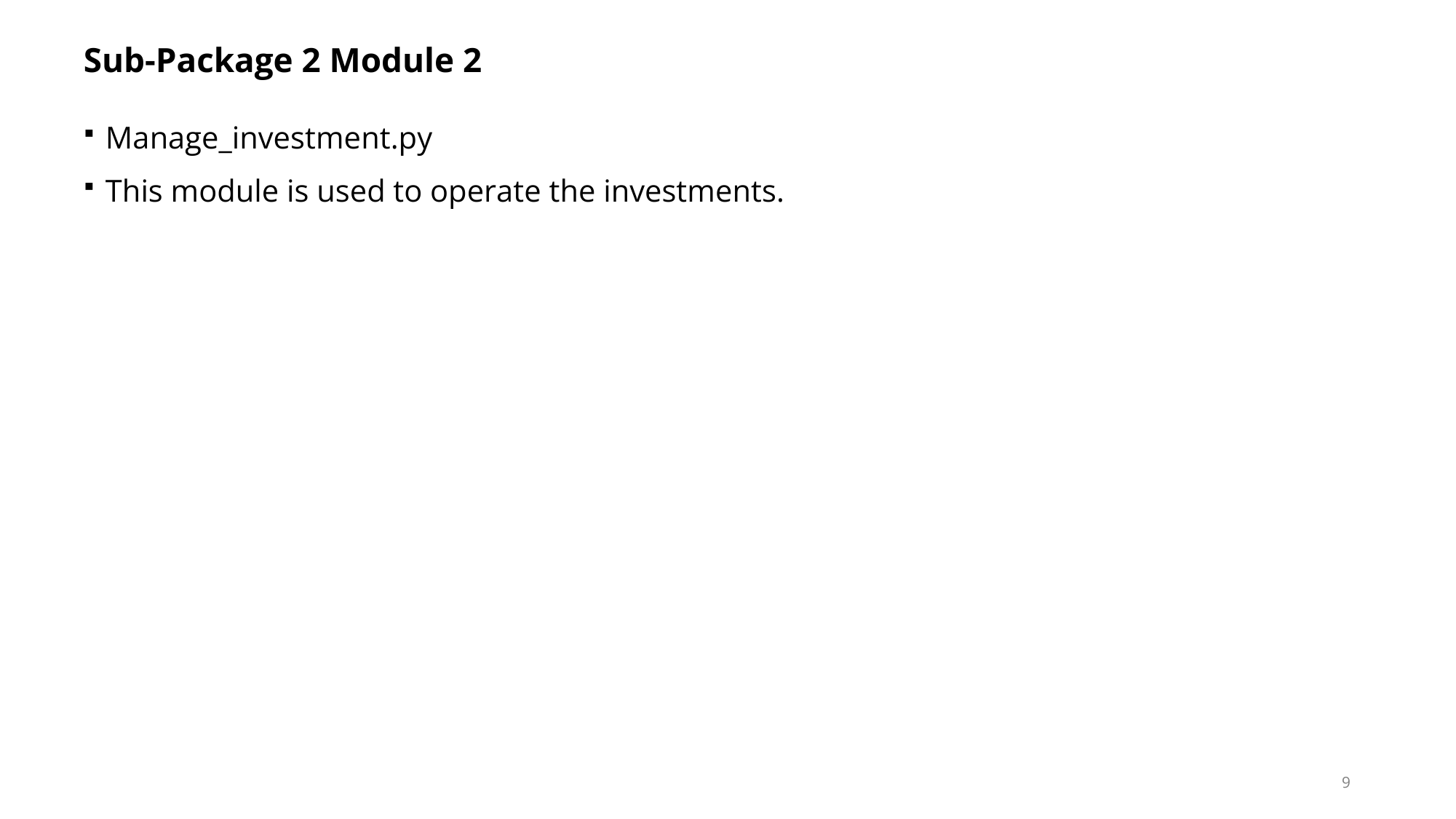

# Sub-Package 2 Module 2
Manage_investment.py
This module is used to operate the investments.

9